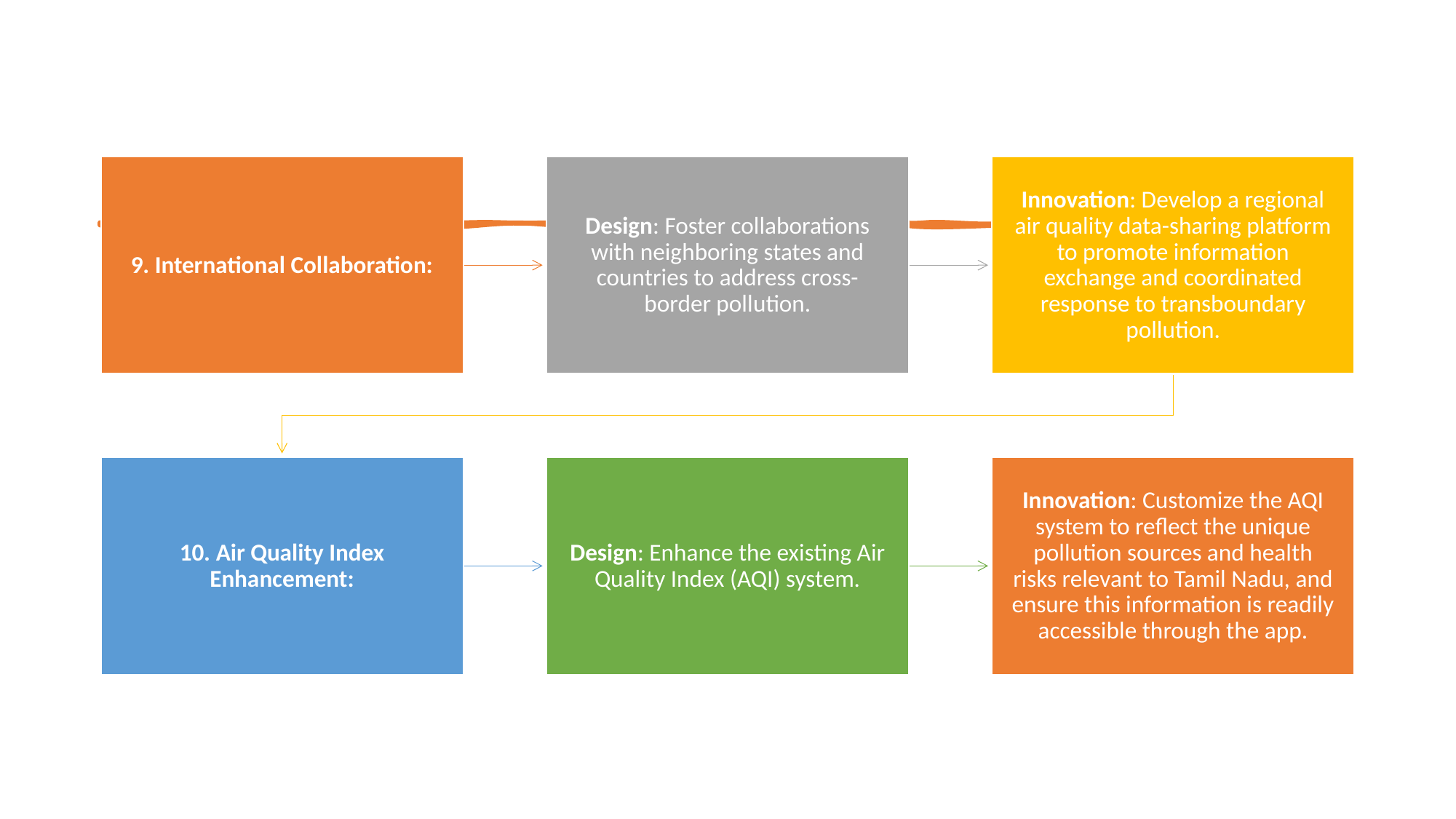

9. International Collaboration:

Design: Foster collaborations with neighboring states and countries to address cross-border pollution.

Innovation: Develop a regional air quality data-sharing platform to promote information exchange and coordinated response to transboundary pollution.

10. Air Quality Index Enhancement:

Design: Enhance the existing Air Quality Index (AQI) system.
Innovation: Customize the AQI system to reflect the unique pollution sources and health risks relevant to Tamil Nadu, and ensure this information is readily accessible through the app.